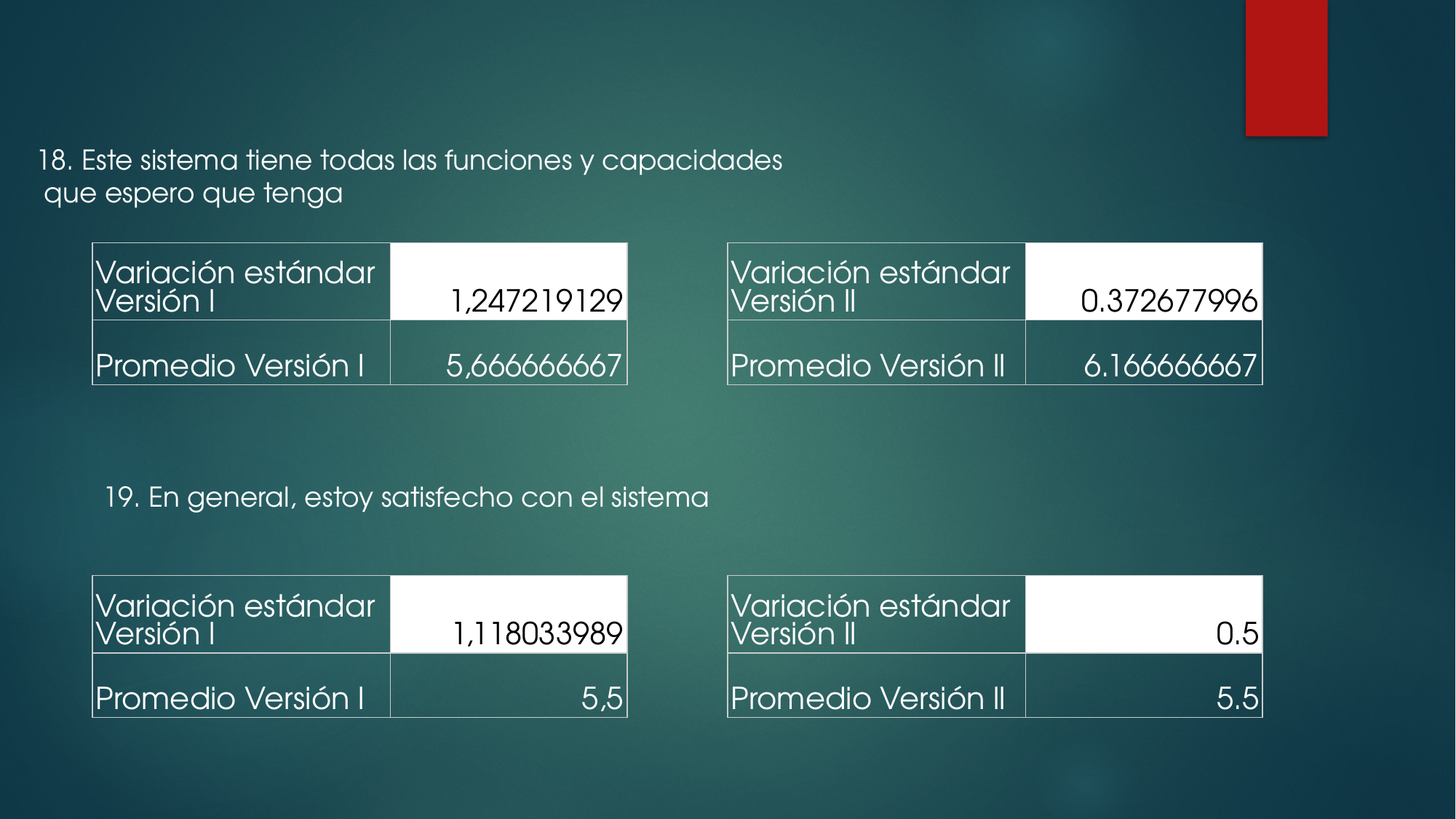

18. Este sistema tiene todas las funciones y capacidades
 que espero que tenga
| Variación estándar Versión l | 1,247219129 |
| --- | --- |
| Promedio Versión l | 5,666666667 |
| Variación estándar Versión ll | 0.372677996 |
| --- | --- |
| Promedio Versión ll | 6.166666667 |
19. En general, estoy satisfecho con el sistema
| Variación estándar Versión l | 1,118033989 |
| --- | --- |
| Promedio Versión l | 5,5 |
| Variación estándar Versión ll | 0.5 |
| --- | --- |
| Promedio Versión ll | 5.5 |